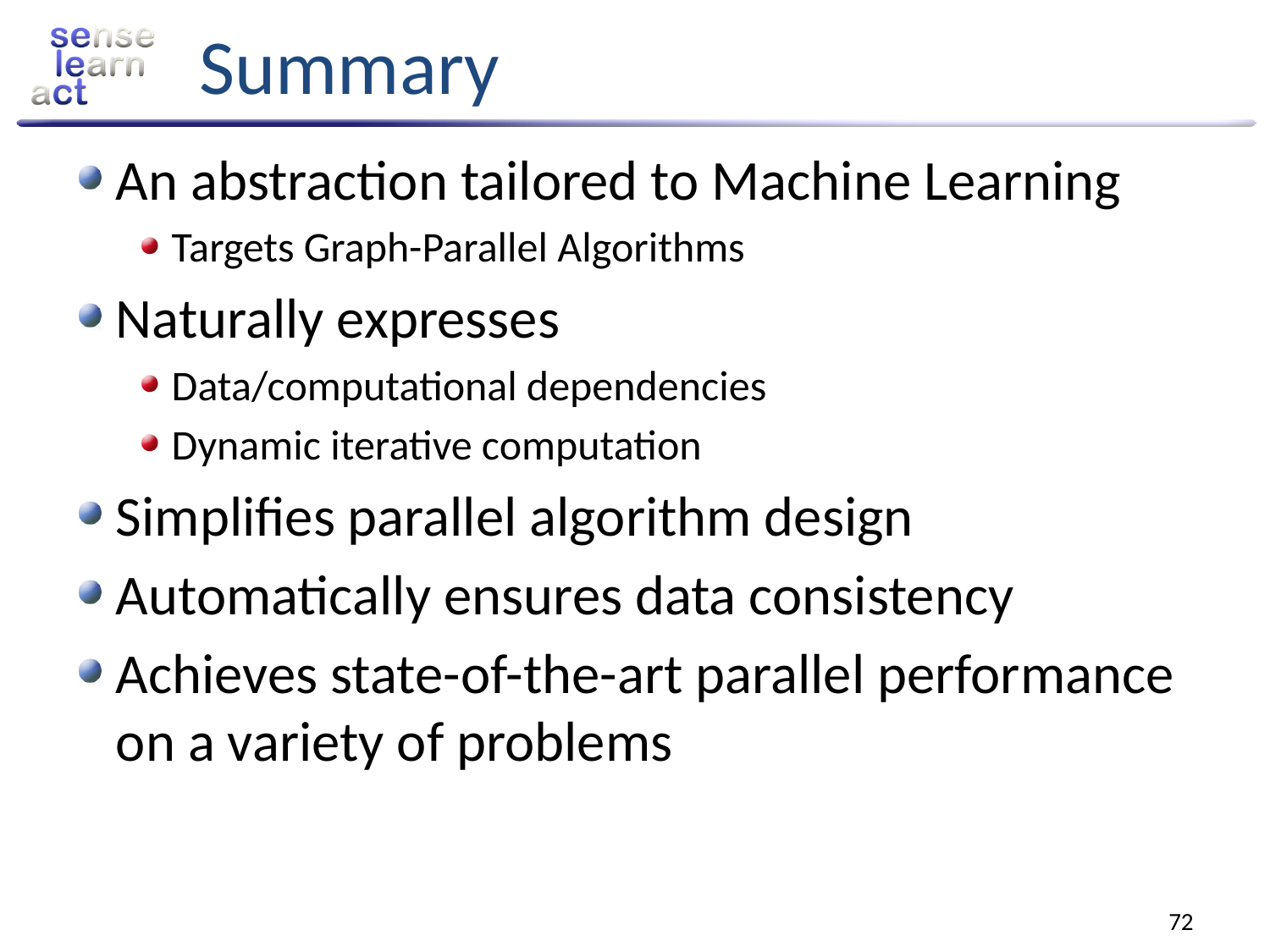

# Summary
An abstraction tailored to Machine Learning
Targets Graph-Parallel Algorithms
Naturally expresses
Data/computational dependencies
Dynamic iterative computation
Simplifies parallel algorithm design
Automatically ensures data consistency
Achieves state-of-the-art parallel performance on a variety of problems
72